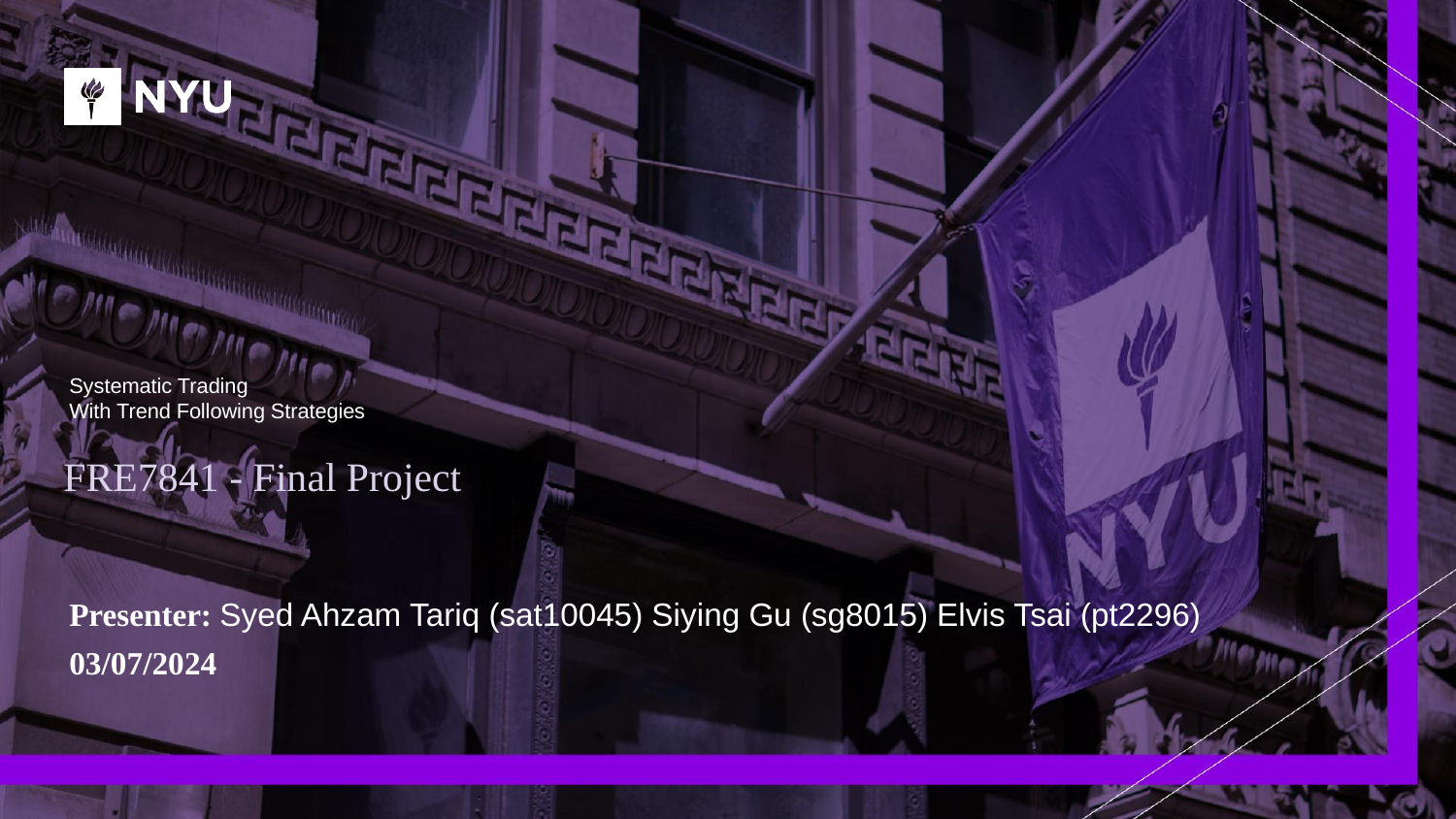

# Systematic Trading
With Trend Following Strategies

FRE7841 - Final Project
Presenter: Syed Ahzam Tariq (sat10045) Siying Gu (sg8015) Elvis Tsai (pt2296)
03/07/2024